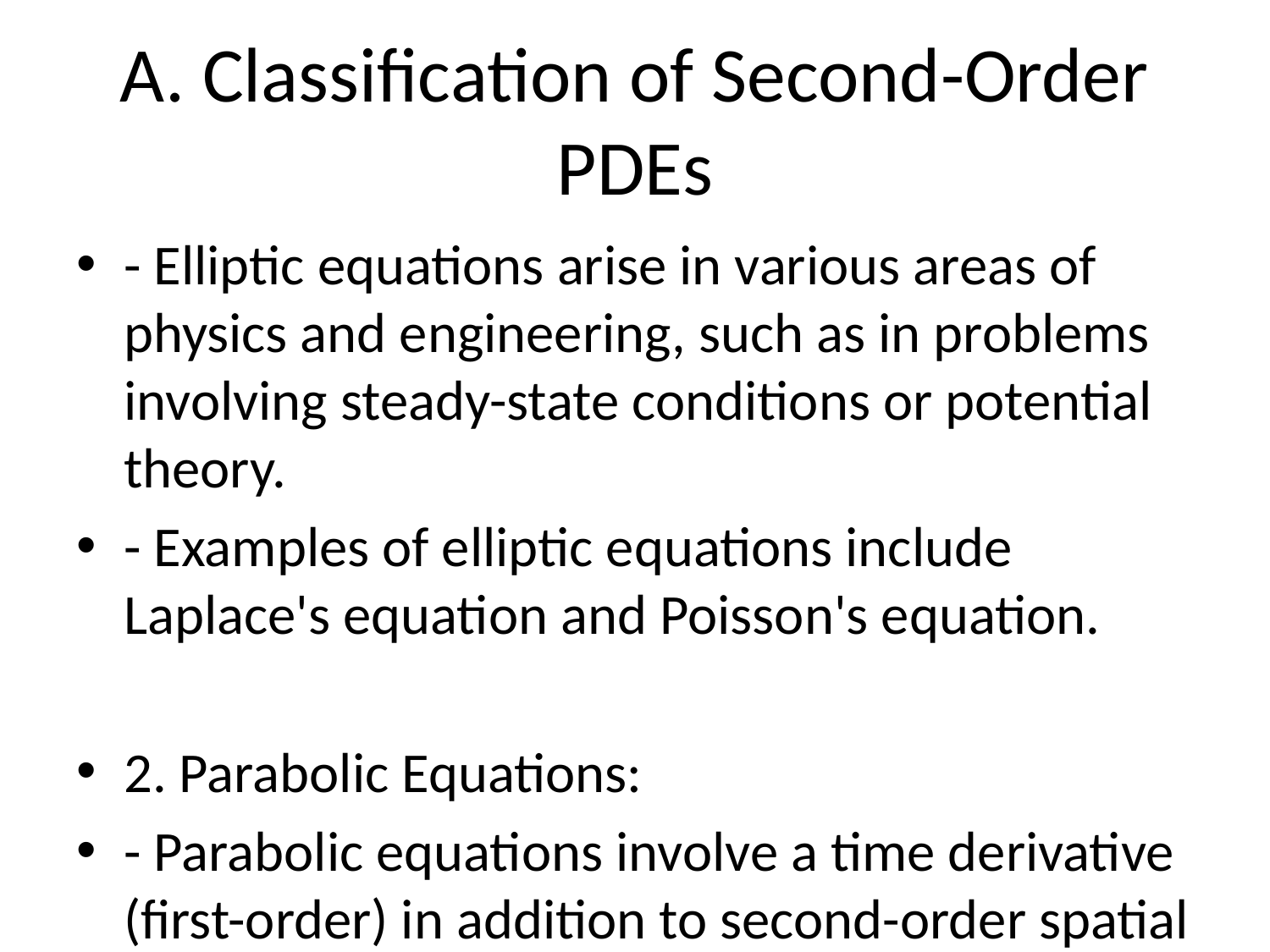

# A. Classification of Second-Order PDEs
- Elliptic equations arise in various areas of physics and engineering, such as in problems involving steady-state conditions or potential theory.
- Examples of elliptic equations include Laplace's equation and Poisson's equation.

2. Parabolic Equations:
- Parabolic equations involve a time derivative (first-order) in addition to second-order spatial derivatives.